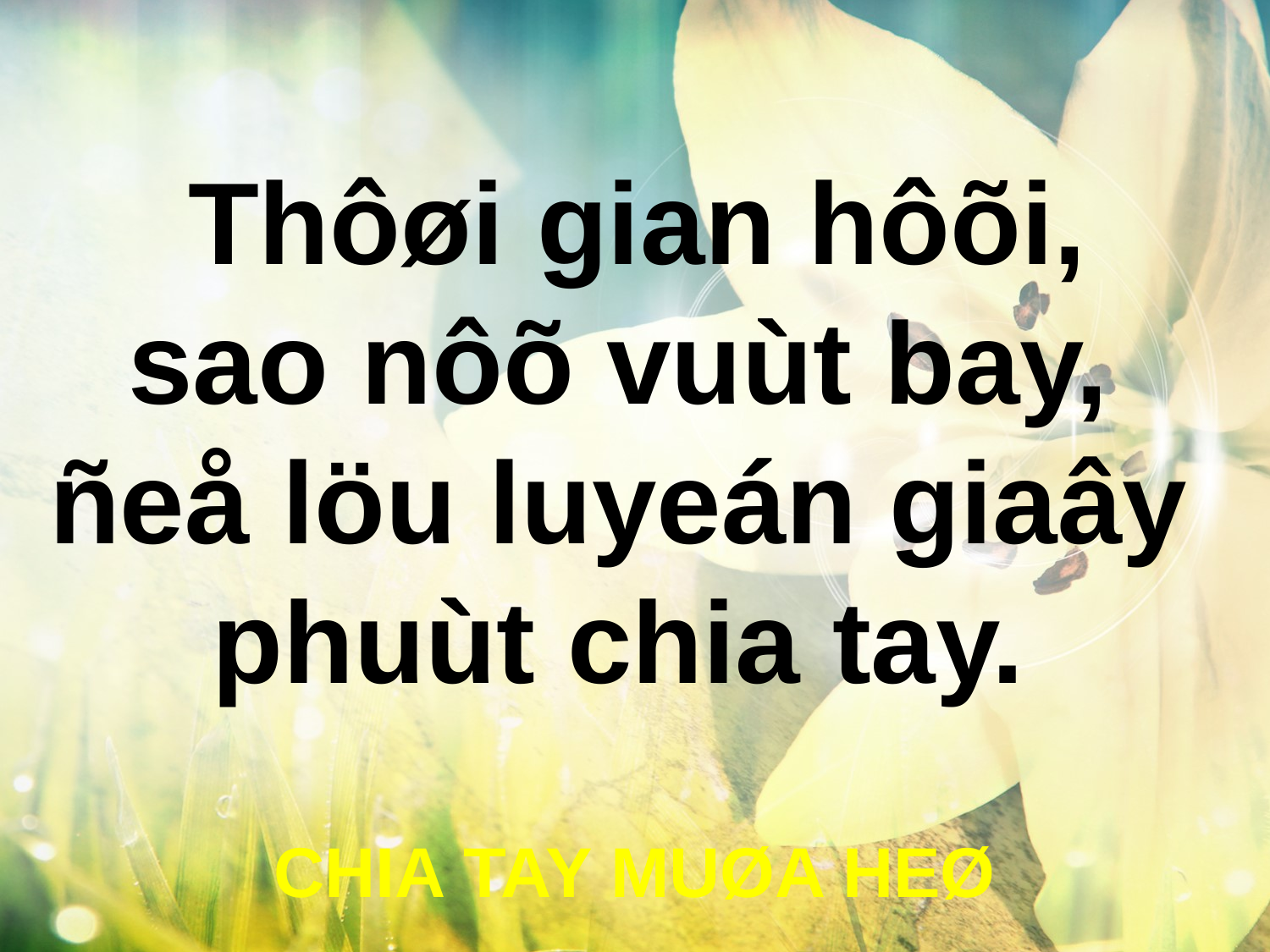

Thôøi gian hôõi,
sao nôõ vuùt bay,
ñeå löu luyeán giaây
phuùt chia tay.
CHIA TAY MUØA HEØ